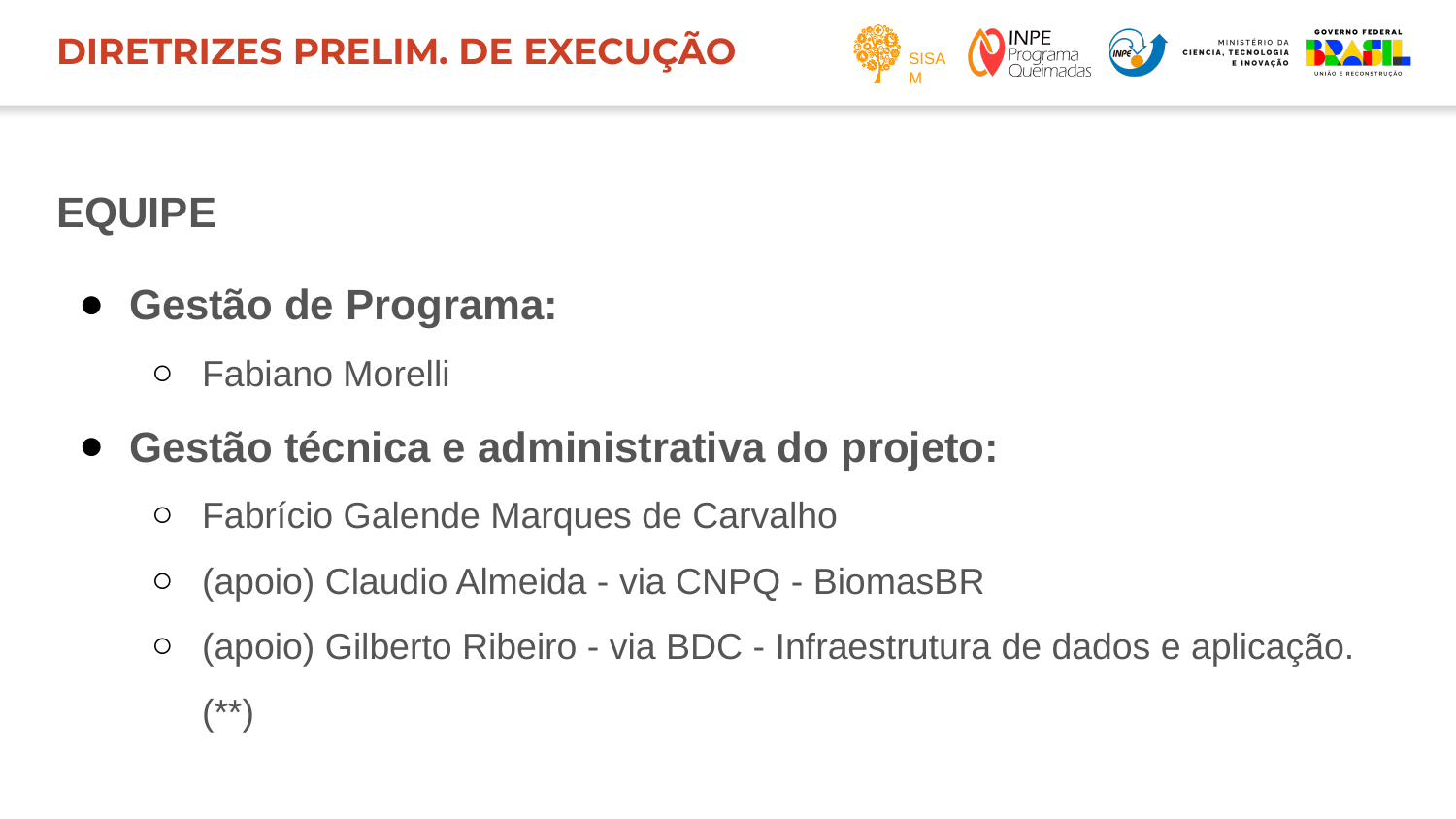

# DIRETRIZES PRELIM. DE EXECUÇÃO
EQUIPE
Gestão de Programa:
Fabiano Morelli
Gestão técnica e administrativa do projeto:
Fabrício Galende Marques de Carvalho
(apoio) Claudio Almeida - via CNPQ - BiomasBR
(apoio) Gilberto Ribeiro - via BDC - Infraestrutura de dados e aplicação. (**)